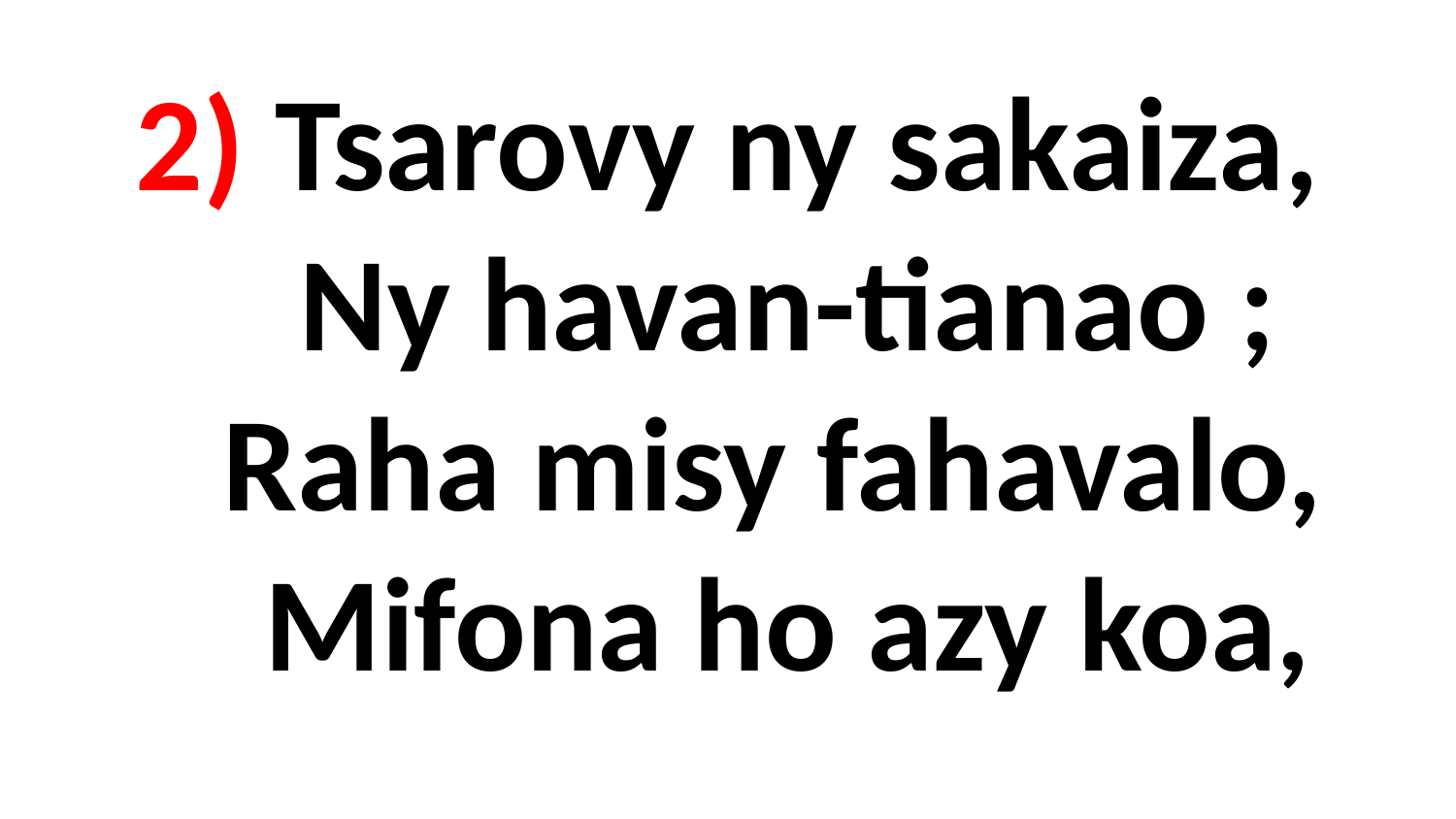

# 2) Tsarovy ny sakaiza, Ny havan-tianao ; Raha misy fahavalo, Mifona ho azy koa,